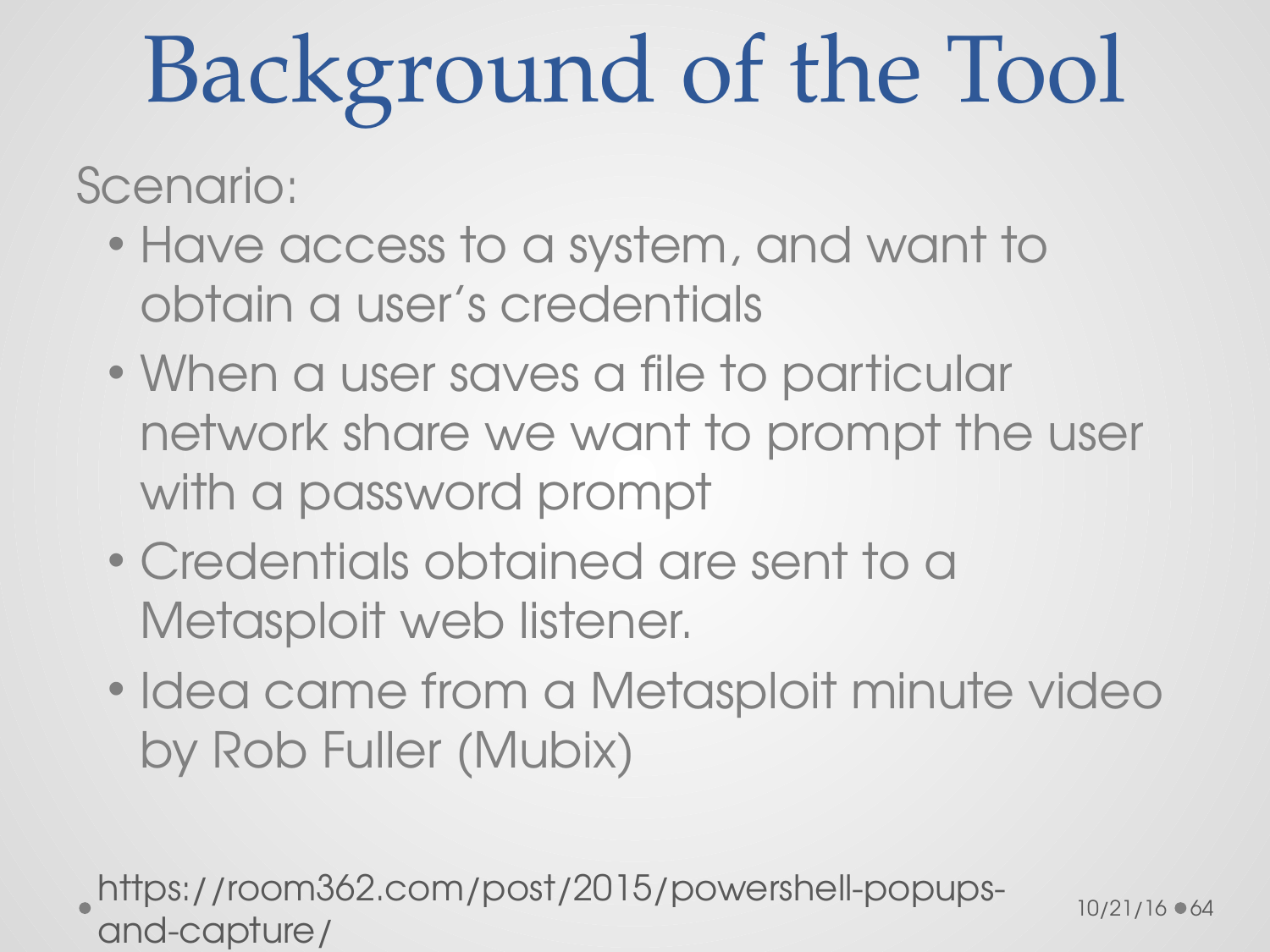

# Background of the Tool
Scenario:
Have access to a system, and want to obtain a user’s credentials
When a user saves a file to particular network share we want to prompt the user with a password prompt
Credentials obtained are sent to a Metasploit web listener.
Idea came from a Metasploit minute video by Rob Fuller (Mubix)

https://room362.com/post/2015/powershell-popups-and-capture/
10/21/16
64